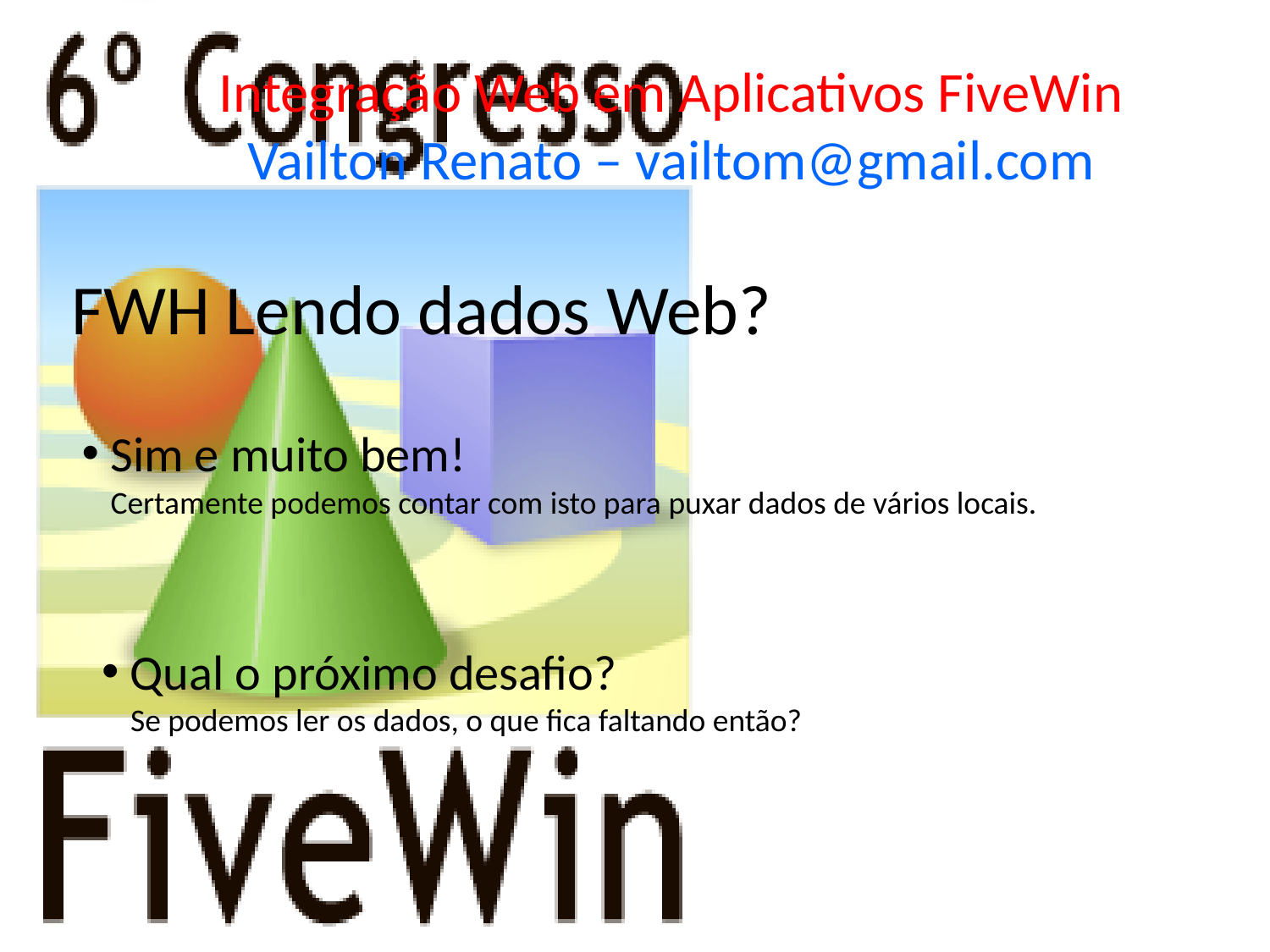

Integração Web em Aplicativos FiveWin
Vailton Renato – vailtom@gmail.com
FWH Lendo dados Web?
 Sim e muito bem!
    Certamente podemos contar com isto para puxar dados de vários locais.
 Qual o próximo desafio?
    Se podemos ler os dados, o que fica faltando então?